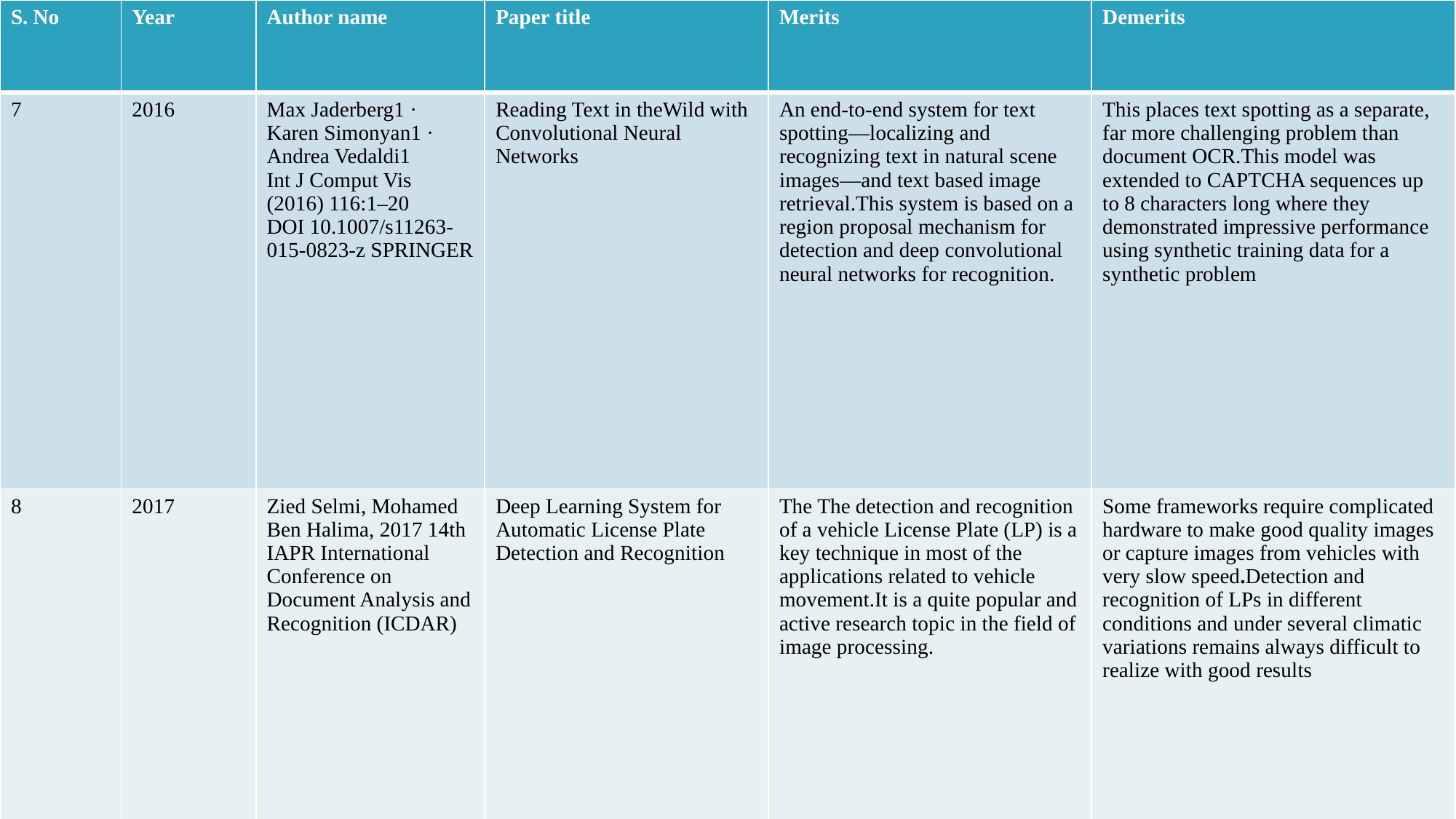

| S. No | Year | Author name | Paper title | Merits | Demerits |
| --- | --- | --- | --- | --- | --- |
| 7 | 2016 | Max Jaderberg1 · Karen Simonyan1 · Andrea Vedaldi1 Int J Comput Vis (2016) 116:1–20 DOI 10.1007/s11263-015-0823-z SPRINGER | Reading Text in theWild with Convolutional Neural Networks | An end-to-end system for text spotting—localizing and recognizing text in natural scene images—and text based image retrieval.This system is based on a region proposal mechanism for detection and deep convolutional neural networks for recognition. | This places text spotting as a separate, far more challenging problem than document OCR.This model was extended to CAPTCHA sequences up to 8 characters long where they demonstrated impressive performance using synthetic training data for a synthetic problem |
| 8 | 2017 | Zied Selmi, Mohamed Ben Halima, 2017 14th IAPR International Conference on Document Analysis and Recognition (ICDAR) | Deep Learning System for Automatic License Plate Detection and Recognition | The The detection and recognition of a vehicle License Plate (LP) is a key technique in most of the applications related to vehicle movement.It is a quite popular and active research topic in the field of image processing. | Some frameworks require complicated hardware to make good quality images or capture images from vehicles with very slow speed.Detection and recognition of LPs in different conditions and under several climatic variations remains always difficult to realize with good results |
|  |  |  |  |  |  |